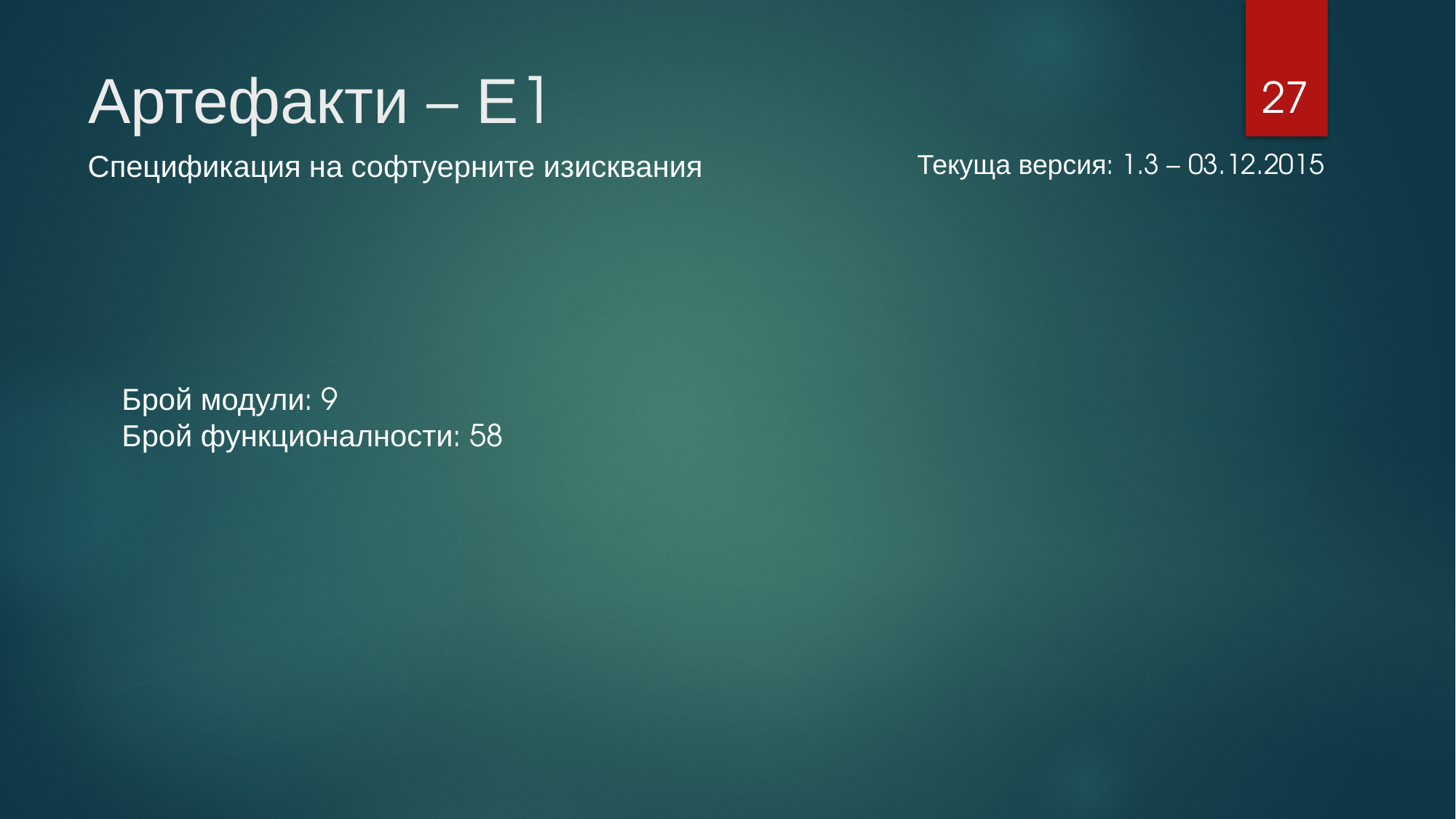

27
# Артефакти – Е1
Спецификация на софтуерните изисквания

Текуща версия: 1.3 – 03.12.2015
Брой модули: 9
Брой функционалности: 58